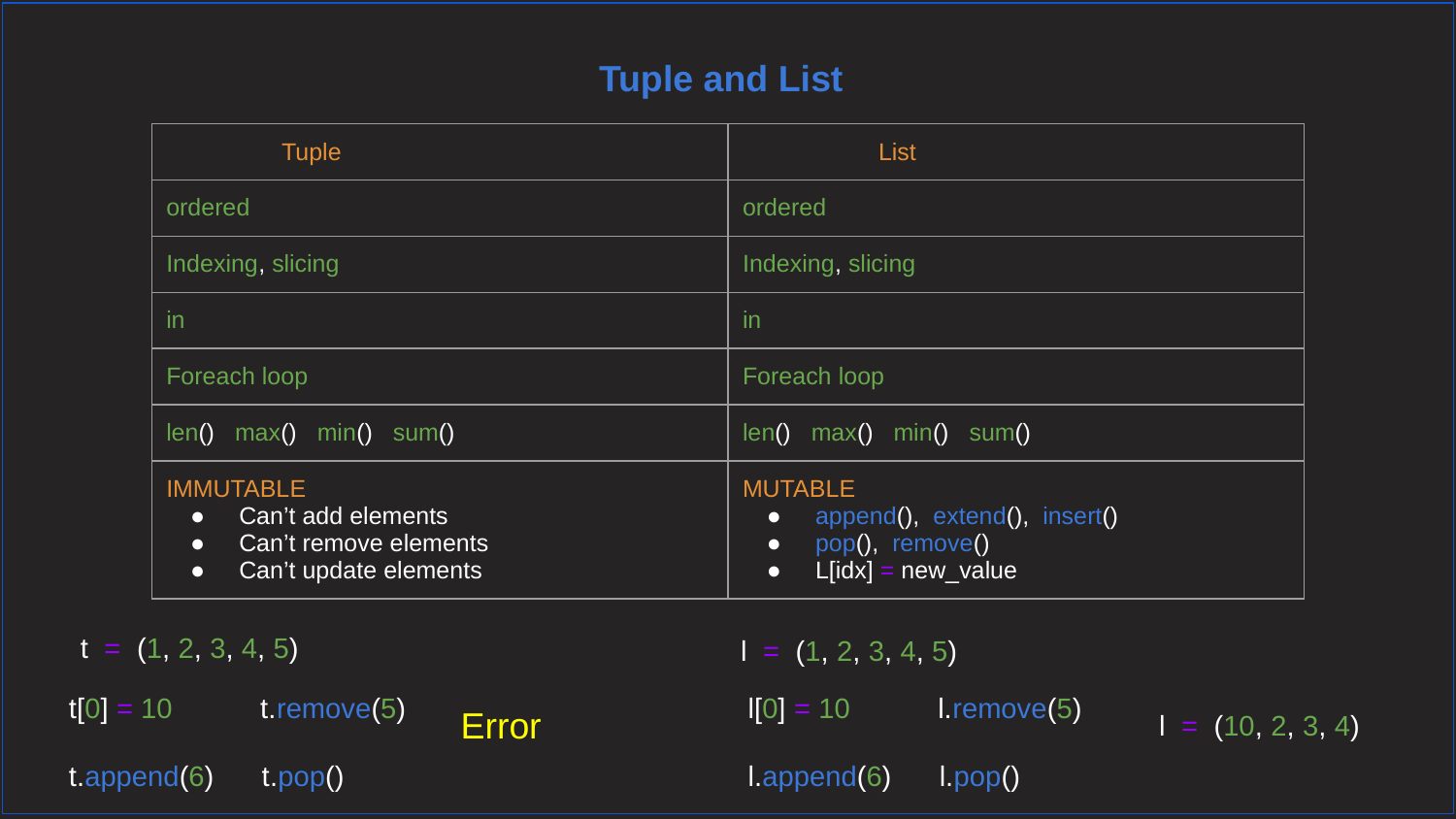

Tuple and List
| Tuple | List |
| --- | --- |
| ordered | ordered |
| Indexing, slicing | Indexing, slicing |
| in | in |
| Foreach loop | Foreach loop |
| len() max() min() sum() | len() max() min() sum() |
| IMMUTABLE Can’t add elements Can’t remove elements Can’t update elements | MUTABLE append(), extend(), insert() pop(), remove() L[idx] = new\_value |
t  =  (1, 2, 3, 4, 5)
l  =  (1, 2, 3, 4, 5)

t[0] = 10           t.remove(5)
t.append(6)      t.pop()
l[0] = 10           l.remove(5)
l.append(6)      l.pop()
Error
l  =  (10, 2, 3, 4)